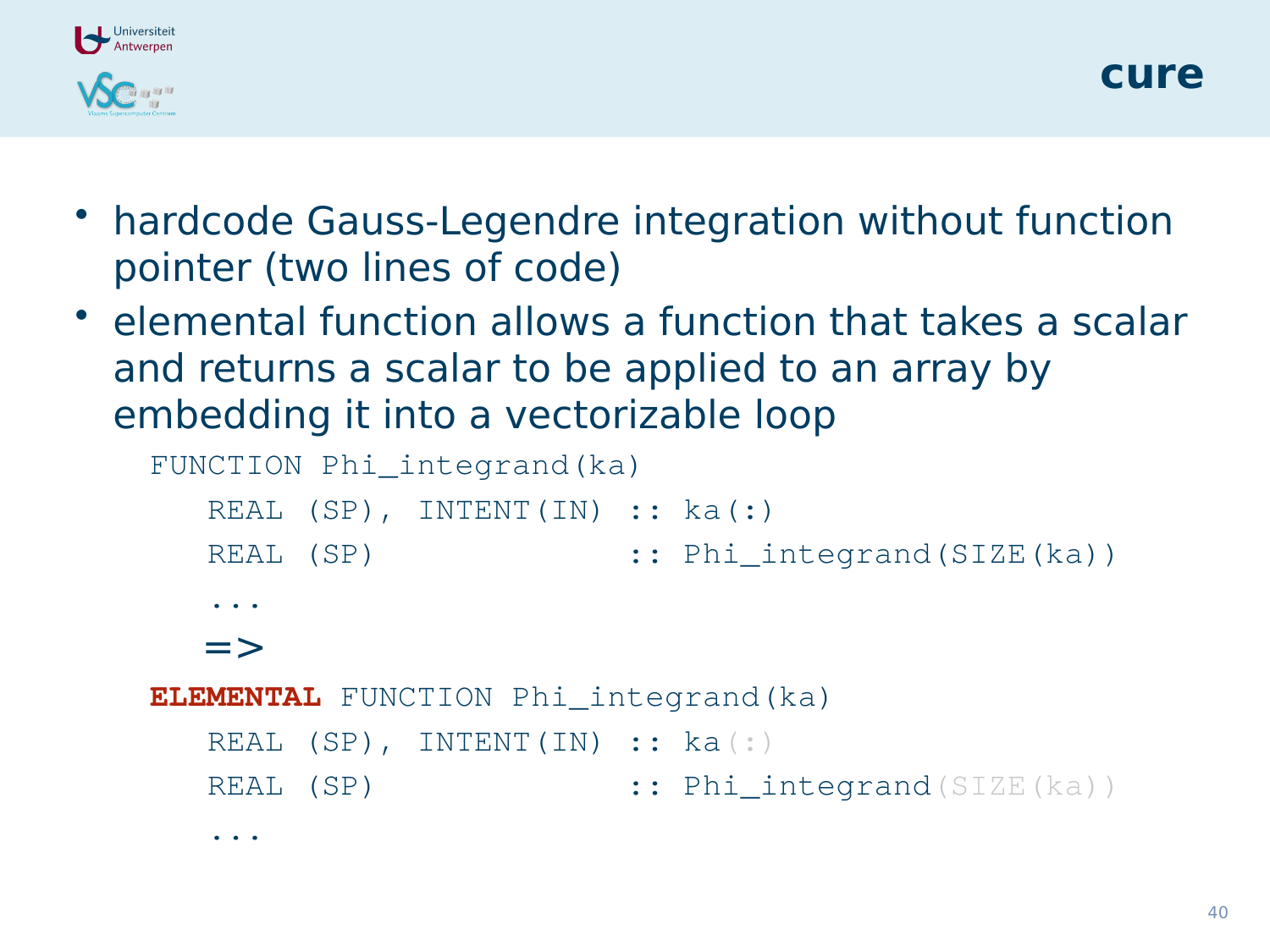

# cure
hardcode Gauss-Legendre integration without function pointer (two lines of code)
elemental function allows a function that takes a scalar and returns a scalar to be applied to an array by embedding it into a vectorizable loop
FUNCTION Phi_integrand(ka)
   REAL (SP), INTENT(IN) :: ka(:)
   REAL (SP)             :: Phi_integrand(SIZE(ka))
   ...
	=>
ELEMENTAL FUNCTION Phi_integrand(ka)
   REAL (SP), INTENT(IN) :: ka(:)
   REAL (SP)             :: Phi_integrand(SIZE(ka))
   ...